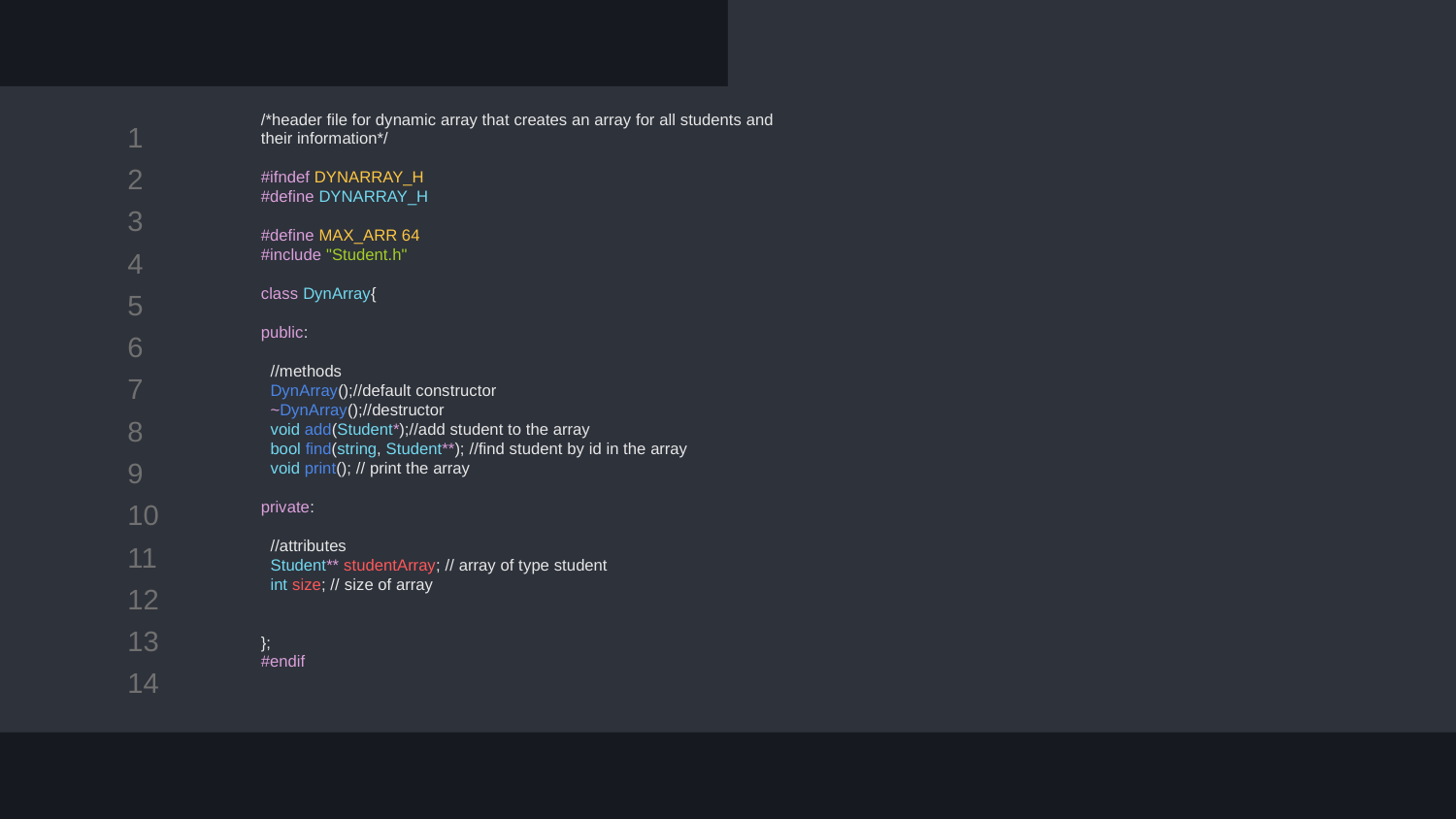

/*header file for dynamic array that creates an array for all students and
their information*/

#ifndef DYNARRAY_H
#define DYNARRAY_H

#define MAX_ARR 64
#include "Student.h"

class DynArray{

public:

  //methods
  DynArray();//default constructor
  ~DynArray();//destructor
  void add(Student*);//add student to the array
  bool find(string, Student**); //find student by id in the array
  void print(); // print the array

private:

  //attributes
  Student** studentArray; // array of type student
  int size; // size of array

};
#endif